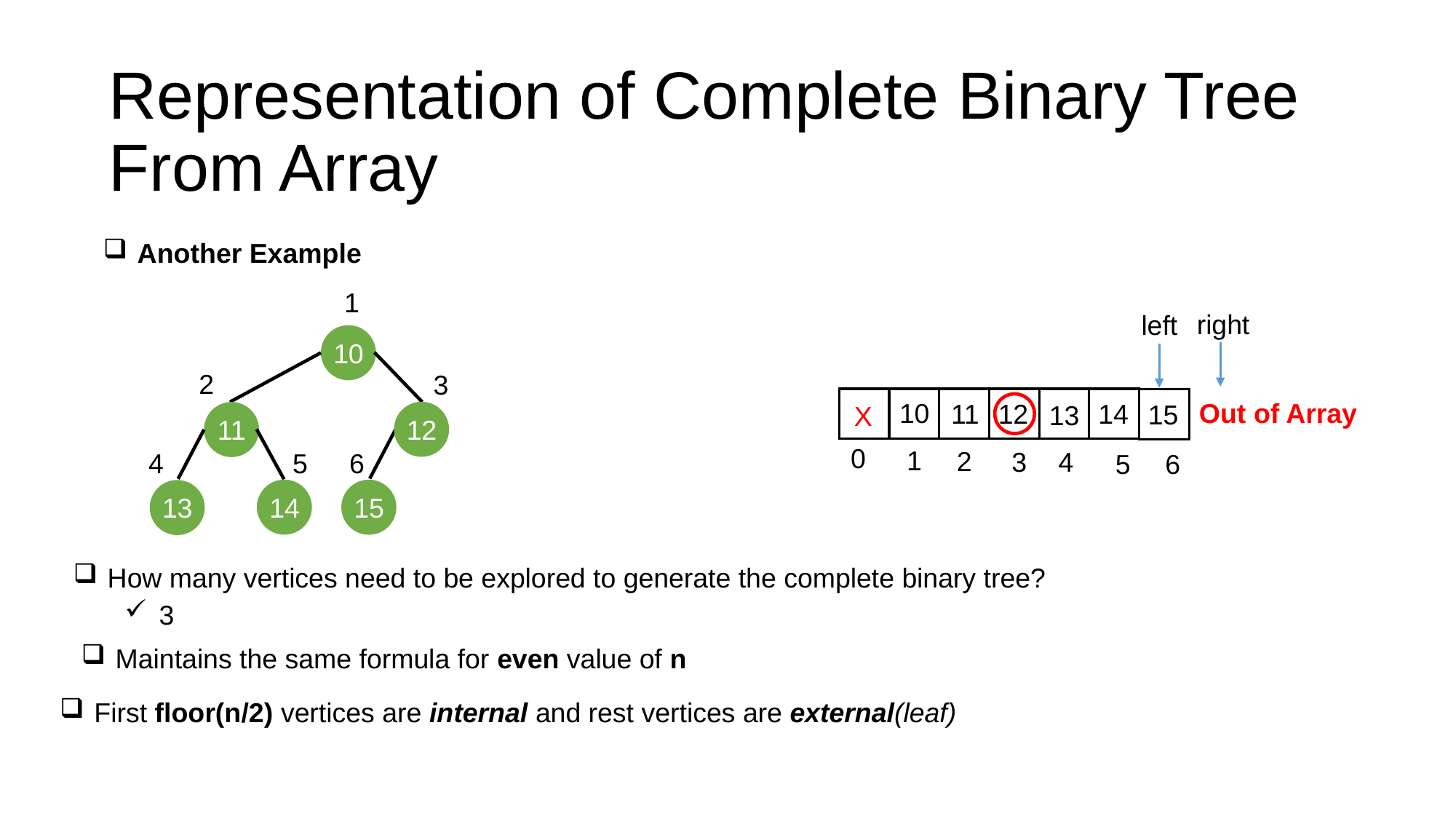

# Representation of Complete Binary Tree From Array
Another Example
1
right
left

10
2
3

10
12
14
11
15
13
X
0
1
2
3
4
5
6
Out of Array

12

11
6
4
5

14

15

13
How many vertices need to be explored to generate the complete binary tree?
3
Maintains the same formula for even value of n
First floor(n/2) vertices are internal and rest vertices are external(leaf)